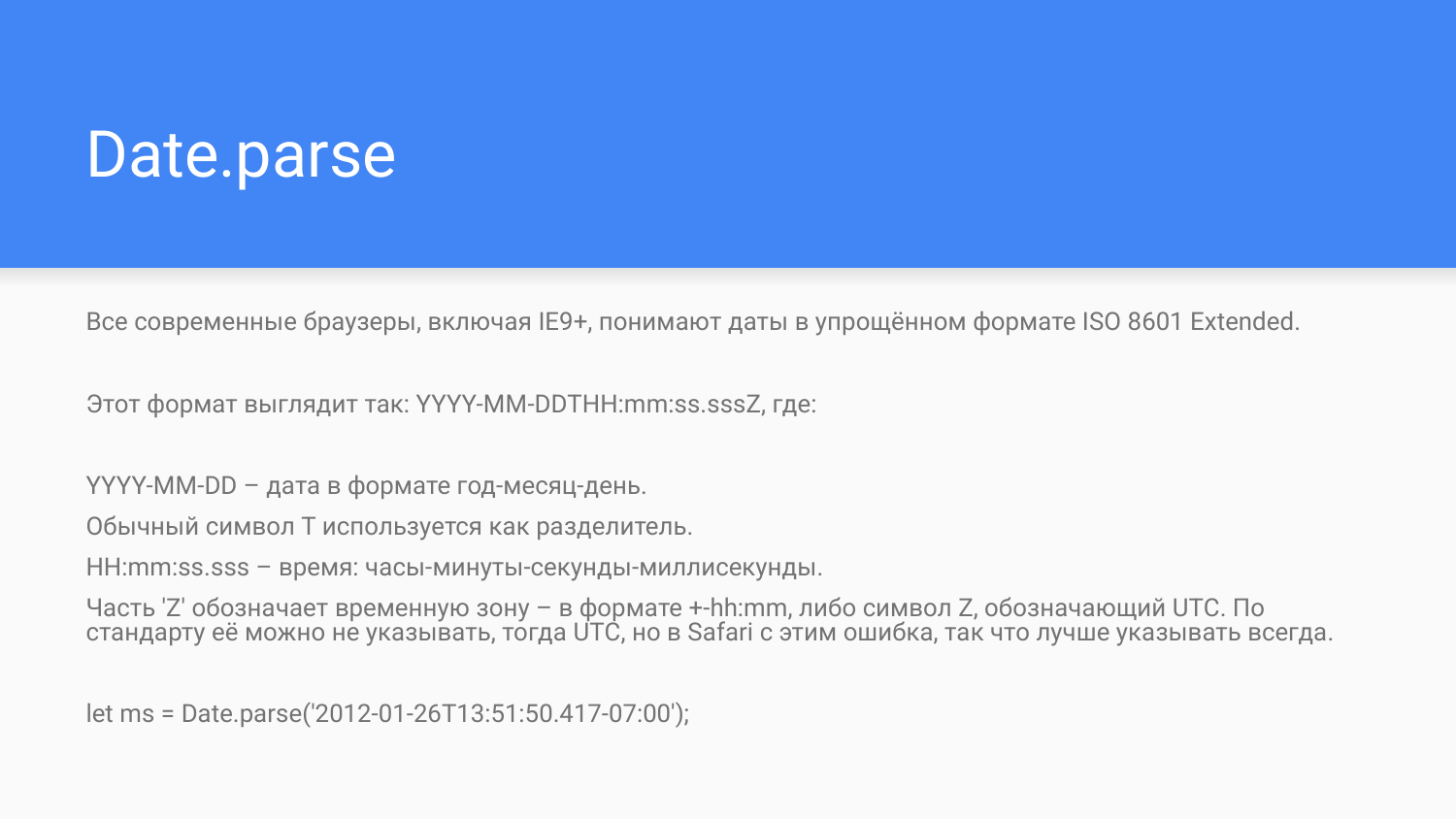

# Date.parse
Все современные браузеры, включая IE9+, понимают даты в упрощённом формате ISO 8601 Extended.

Этот формат выглядит так: YYYY-MM-DDTHH:mm:ss.sssZ, где:

YYYY-MM-DD – дата в формате год-месяц-день.
Обычный символ T используется как разделитель.
HH:mm:ss.sss – время: часы-минуты-секунды-миллисекунды.
Часть 'Z' обозначает временную зону – в формате +-hh:mm, либо символ Z, обозначающий UTC. По стандарту её можно не указывать, тогда UTC, но в Safari с этим ошибка, так что лучше указывать всегда.

let ms = Date.parse('2012-01-26T13:51:50.417-07:00');